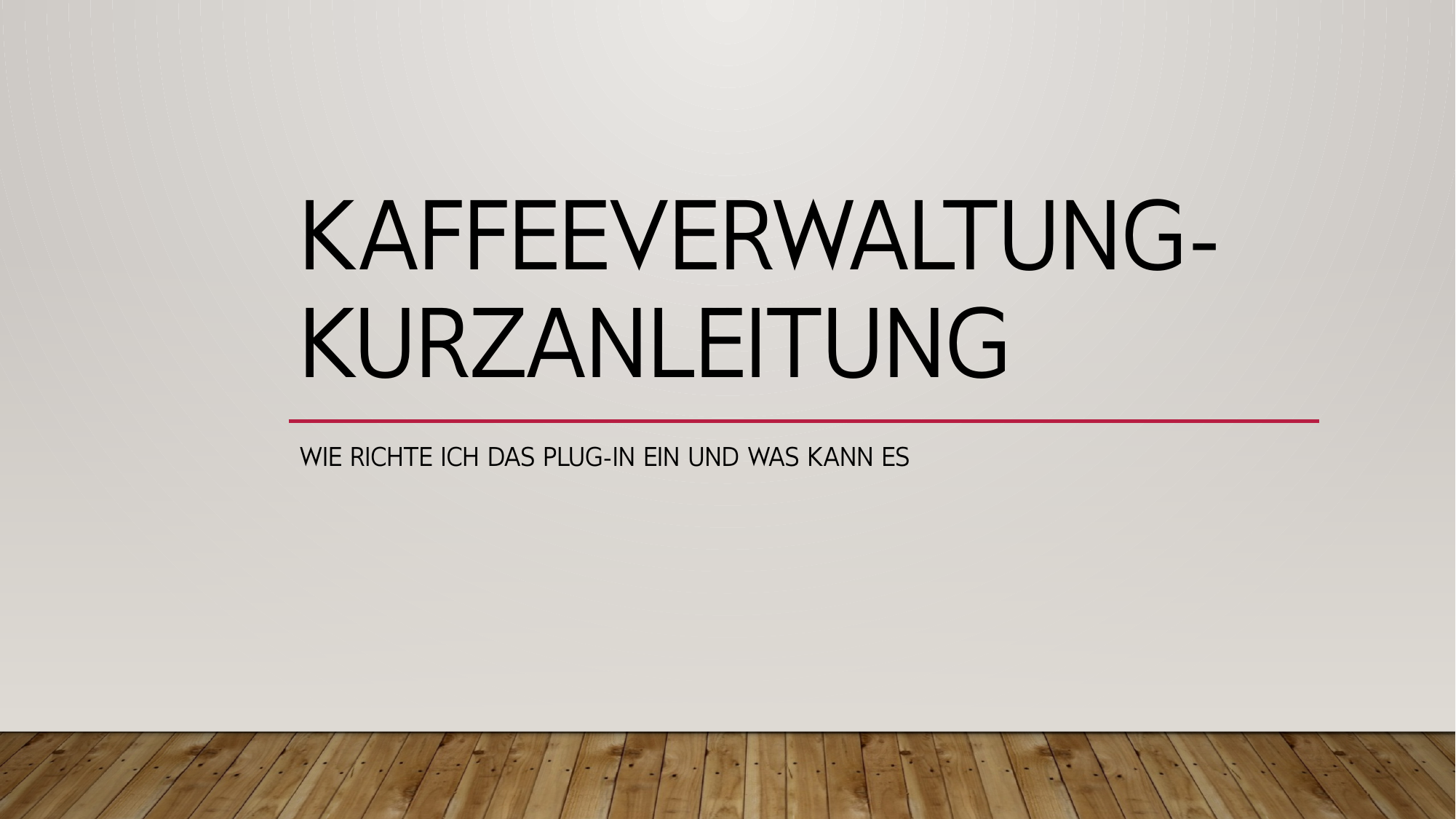

# Kaffeeverwaltung- Kurzanleitung
Wie richte ich das Plug-in ein und was kann es